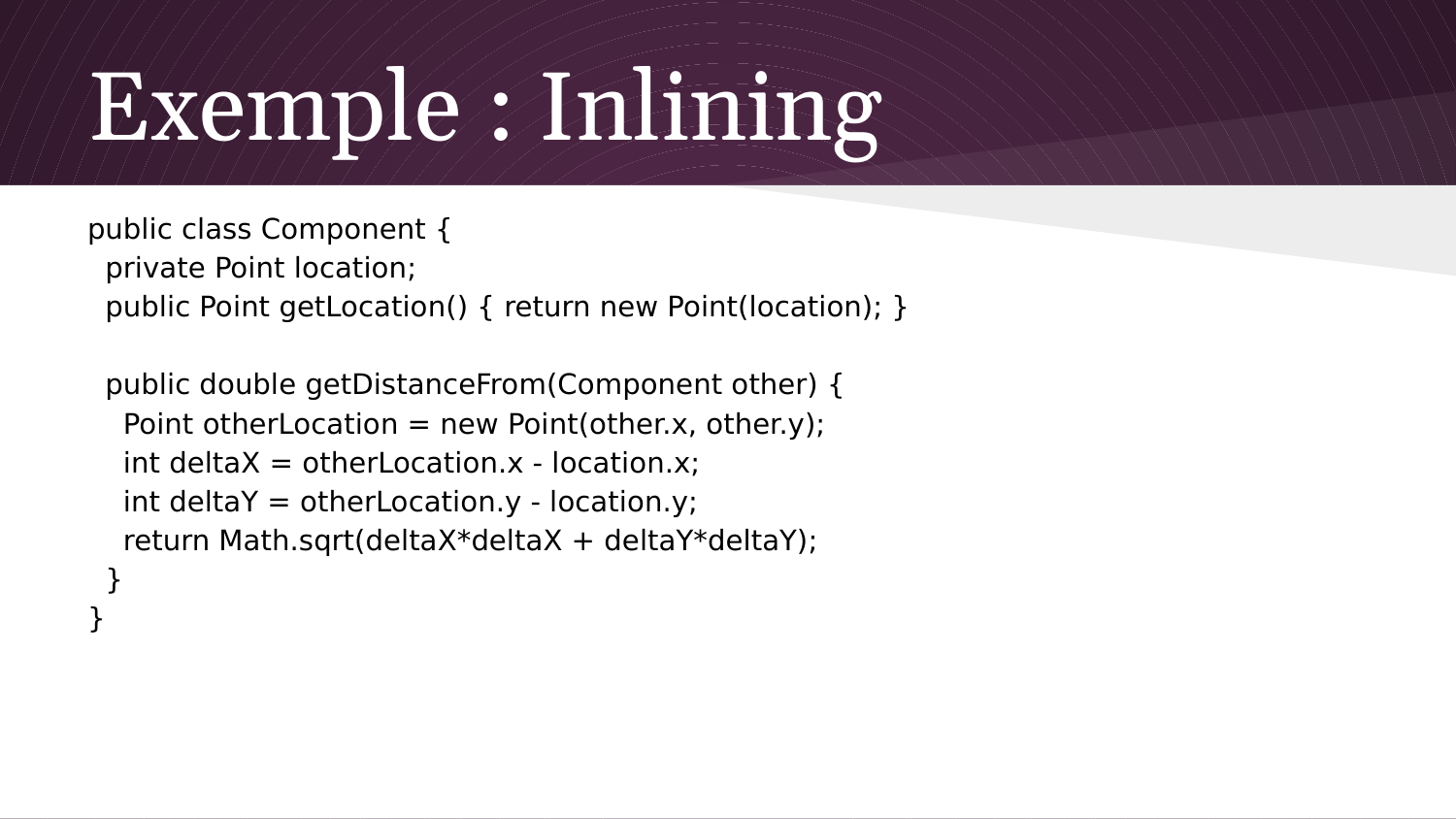

# Exemple : Inlining
public class Component {
  private Point location;
  public Point getLocation() { return new Point(location); }
  public double getDistanceFrom(Component other) {
    Point otherLocation = new Point(other.x, other.y);
    int deltaX = otherLocation.x - location.x;
    int deltaY = otherLocation.y - location.y;
    return Math.sqrt(deltaX*deltaX + deltaY*deltaY);
  }
}